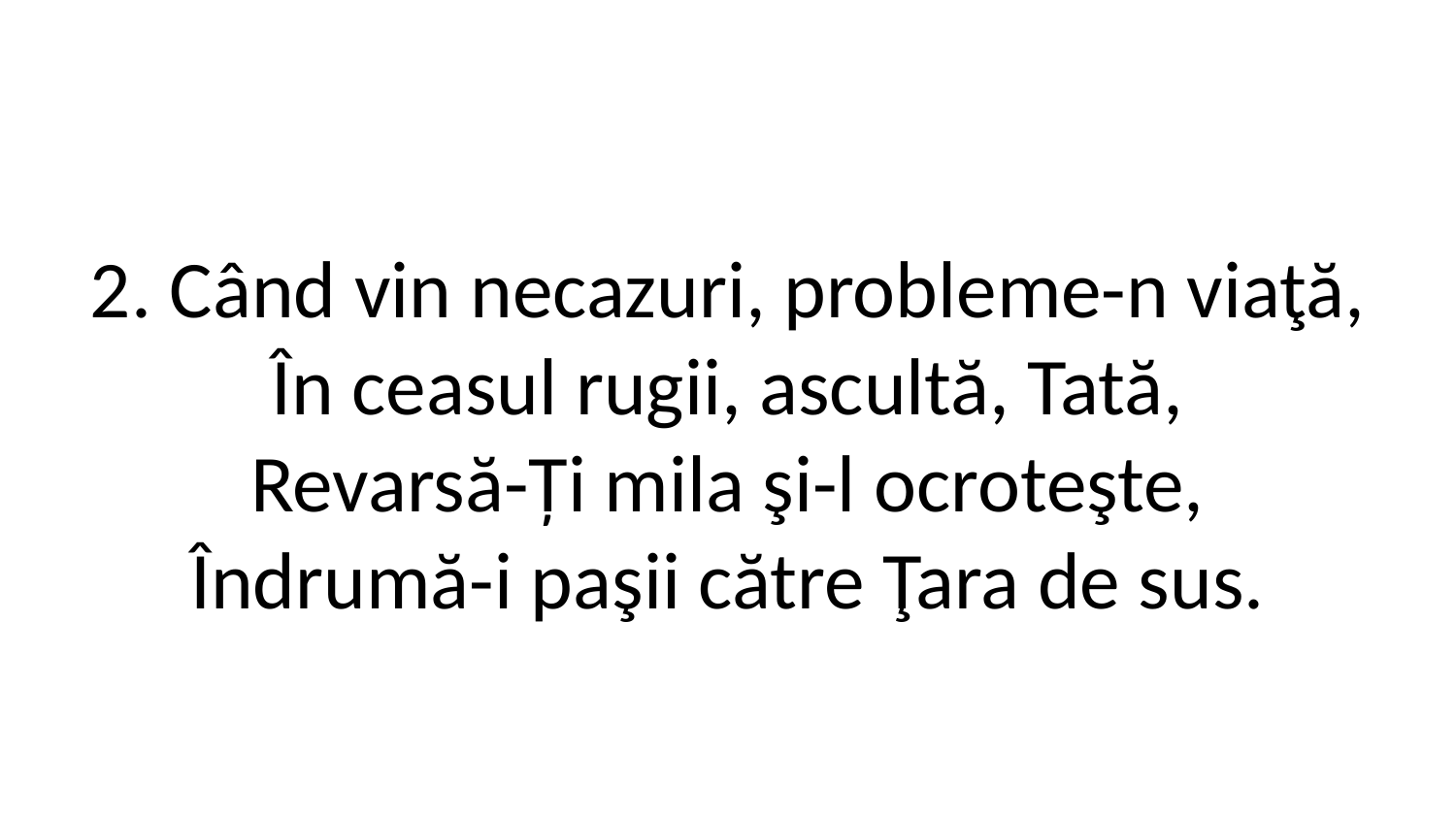

2. Când vin necazuri, probleme-n viaţă,
În ceasul rugii, ascultă, Tată,
Revarsă-Ți mila şi-l ocroteşte,
Îndrumă-i paşii către Ţara de sus.